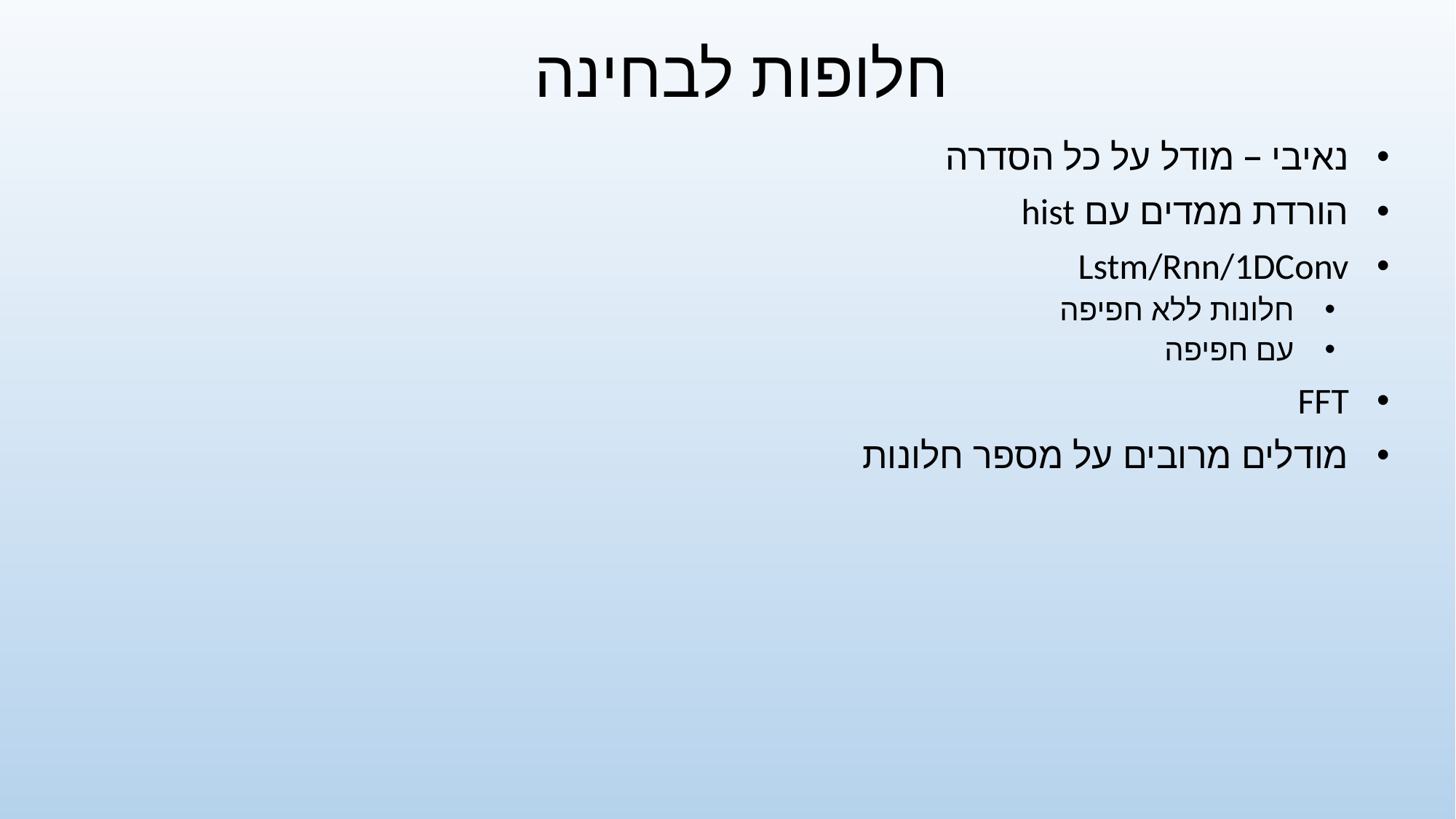

# חלופות לבחינה
נאיבי – מודל על כל הסדרה
הורדת ממדים עם hist
Lstm/Rnn/1DConv
חלונות ללא חפיפה
עם חפיפה
FFT
מודלים מרובים על מספר חלונות